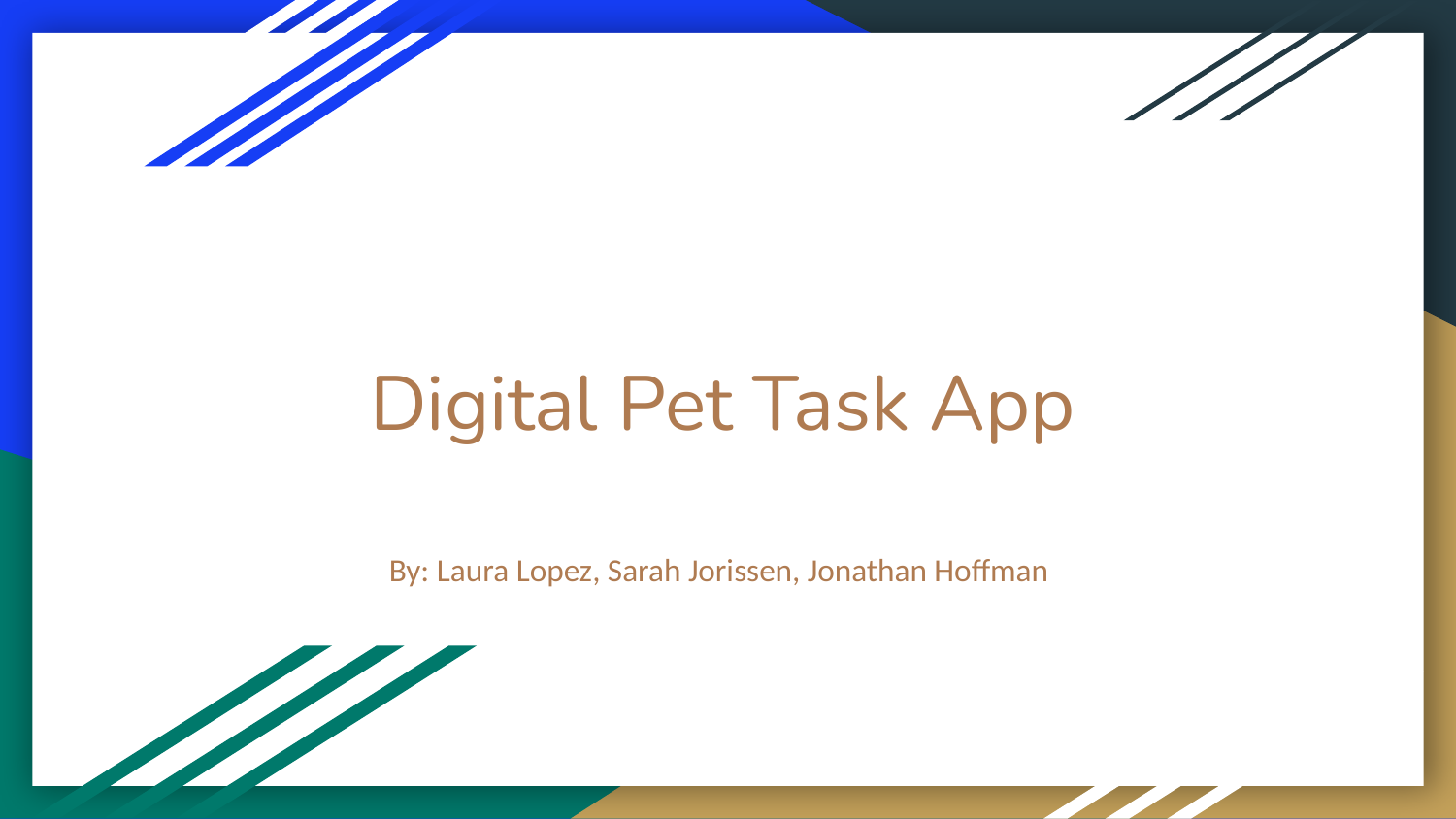

# Digital Pet Task App
By: Laura Lopez, Sarah Jorissen, Jonathan Hoffman